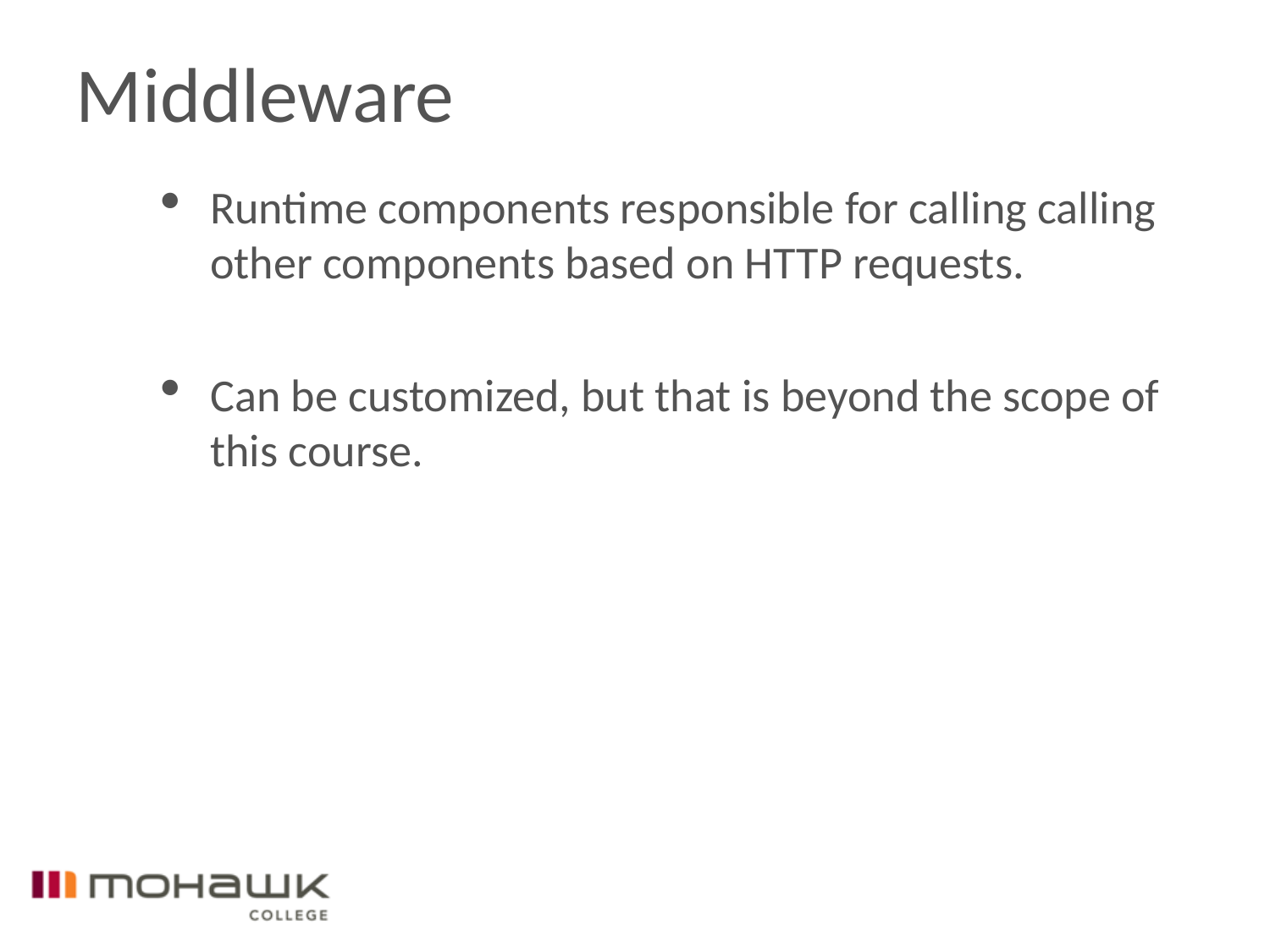

# Middleware
Runtime components responsible for calling calling other components based on HTTP requests.

Can be customized, but that is beyond the scope of this course.